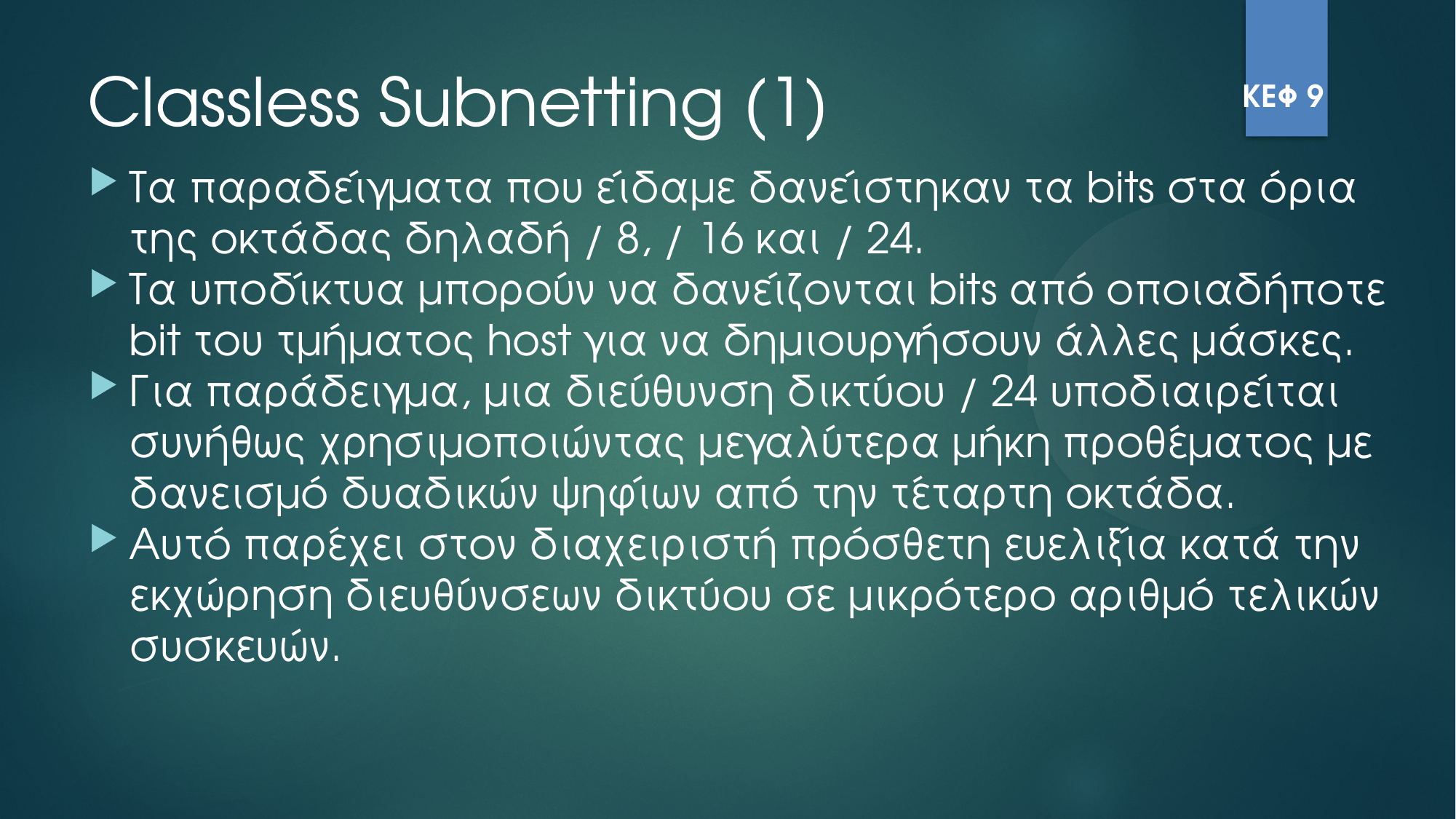

Classless Subnetting (1)
ΚΕΦ 9

Τα παραδείγματα που είδαμε δανείστηκαν τα bits στα όρια της οκτάδας δηλαδή / 8, / 16 και / 24.
Τα υποδίκτυα μπορούν να δανείζονται bits από οποιαδήποτε bit του τμήματος host για να δημιουργήσουν άλλες μάσκες.
Για παράδειγμα, μια διεύθυνση δικτύου / 24 υποδιαιρείται συνήθως χρησιμοποιώντας μεγαλύτερα μήκη προθέματος με δανεισμό δυαδικών ψηφίων από την τέταρτη οκτάδα.
Αυτό παρέχει στον διαχειριστή πρόσθετη ευελιξία κατά την εκχώρηση διευθύνσεων δικτύου σε μικρότερο αριθμό τελικών συσκευών.